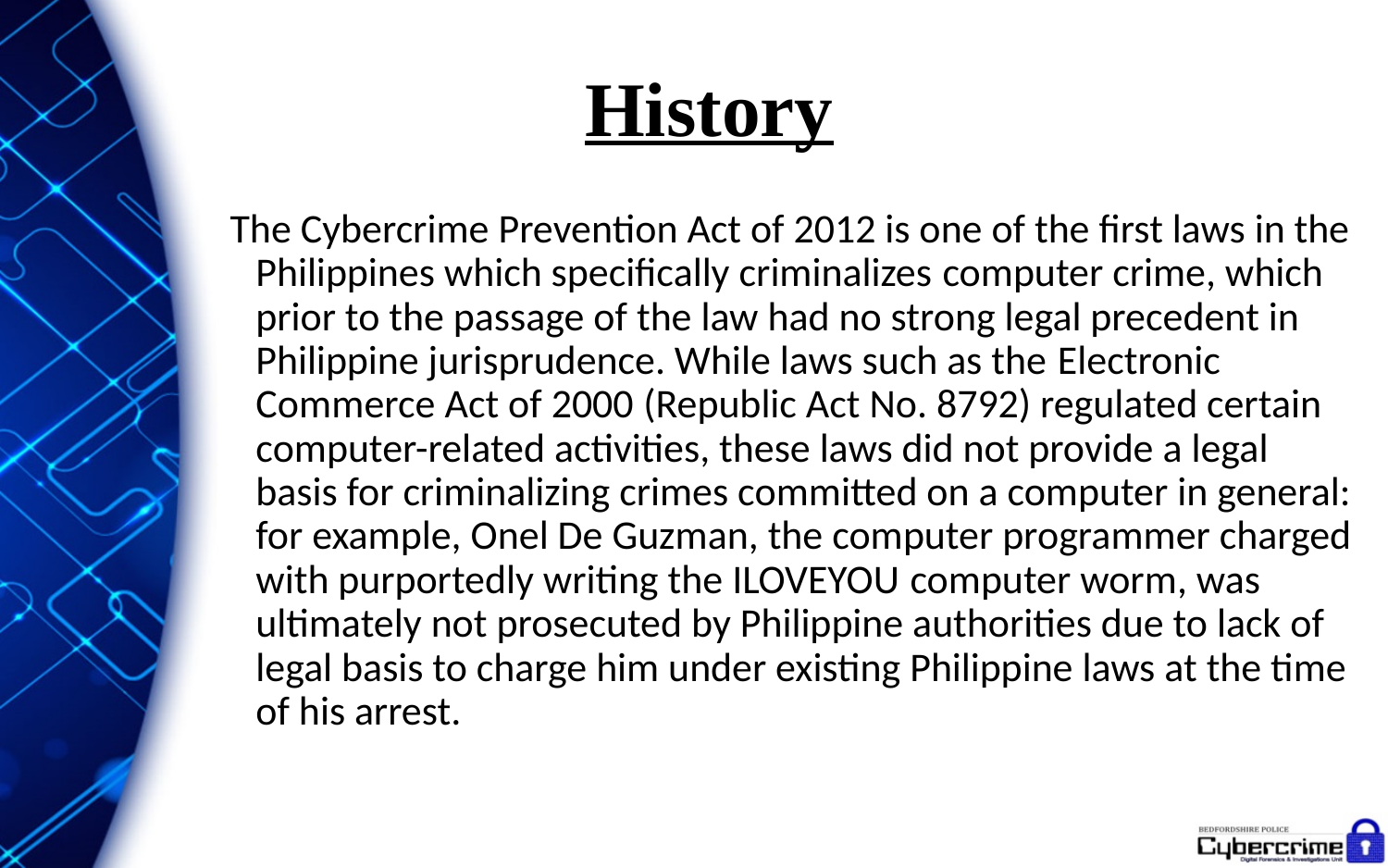

# History
The Cybercrime Prevention Act of 2012 is one of the first laws in the Philippines which specifically criminalizes computer crime, which prior to the passage of the law had no strong legal precedent in Philippine jurisprudence. While laws such as the Electronic Commerce Act of 2000 (Republic Act No. 8792) regulated certain computer-related activities, these laws did not provide a legal basis for criminalizing crimes committed on a computer in general: for example, Onel De Guzman, the computer programmer charged with purportedly writing the ILOVEYOU computer worm, was ultimately not prosecuted by Philippine authorities due to lack of legal basis to charge him under existing Philippine laws at the time of his arrest.